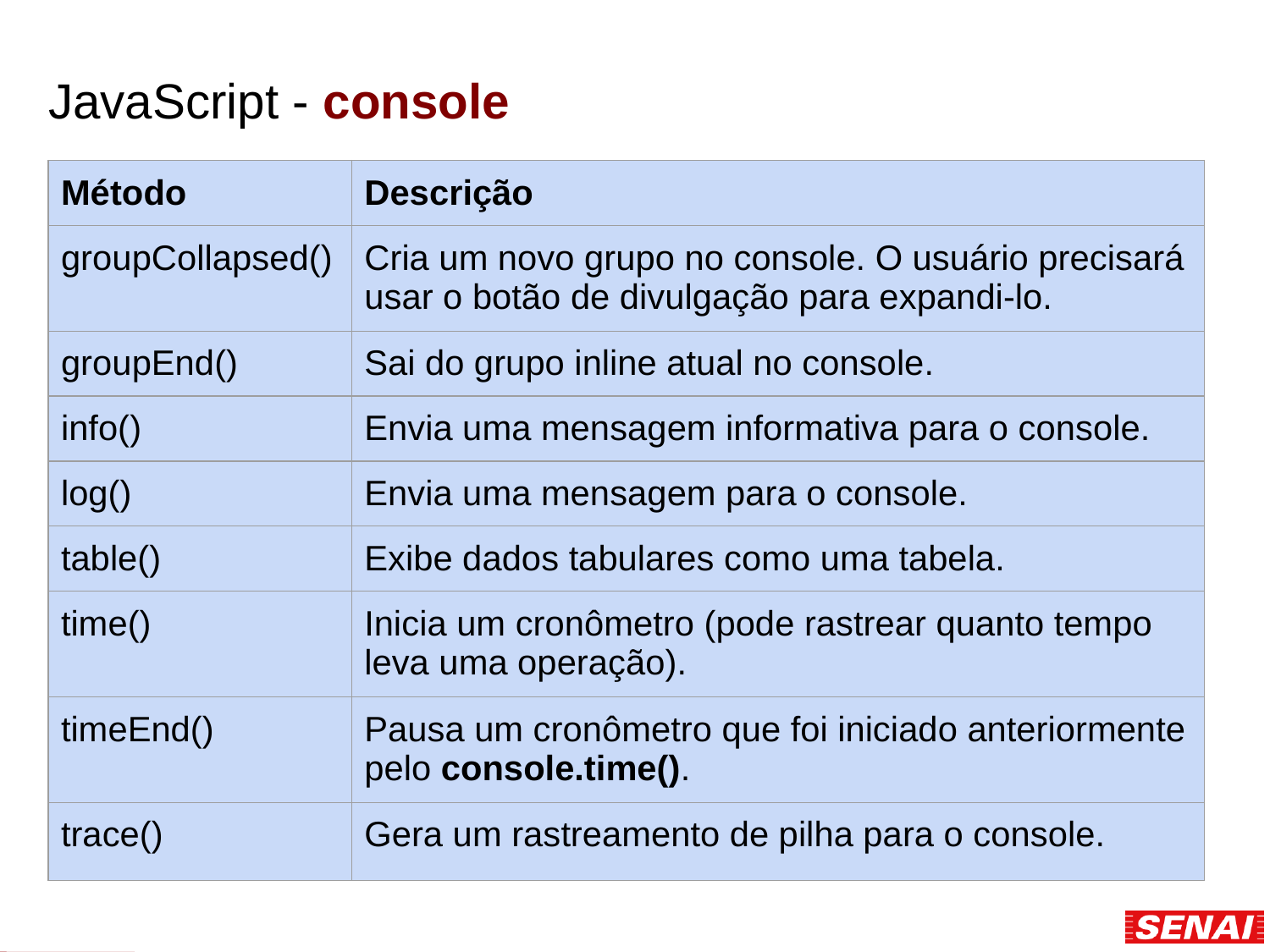

# JavaScript - console
| Método | Descrição |
| --- | --- |
| groupCollapsed() | Cria um novo grupo no console. O usuário precisará usar o botão de divulgação para expandi-lo. |
| groupEnd() | Sai do grupo inline atual no console. |
| info() | Envia uma mensagem informativa para o console. |
| log() | Envia uma mensagem para o console. |
| table() | Exibe dados tabulares como uma tabela. |
| time() | Inicia um cronômetro (pode rastrear quanto tempo leva uma operação). |
| timeEnd() | Pausa um cronômetro que foi iniciado anteriormente pelo console.time(). |
| trace() | Gera um rastreamento de pilha para o console. |